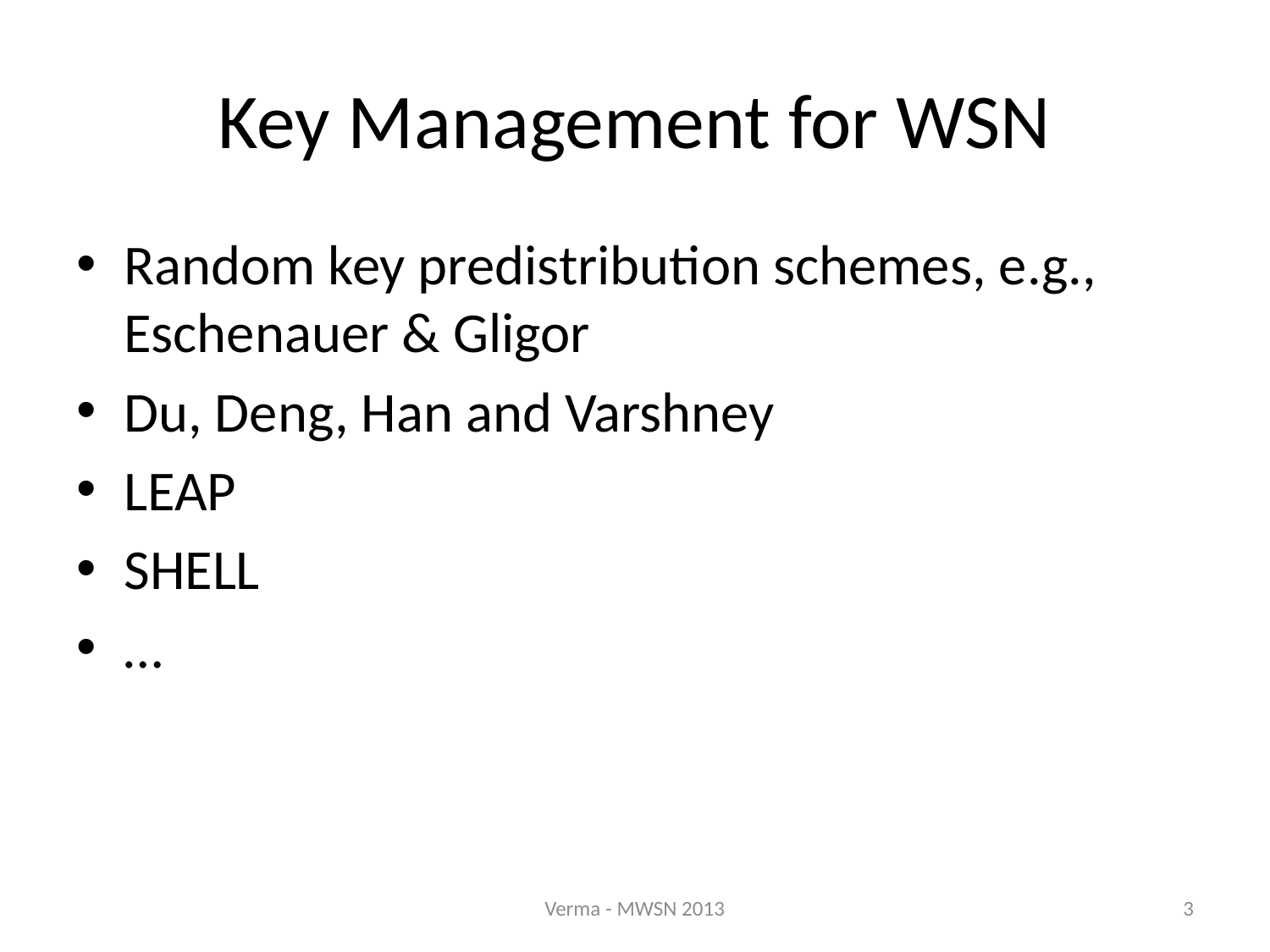

# Key Management for WSN
Random key predistribution schemes, e.g., Eschenauer & Gligor
Du, Deng, Han and Varshney
LEAP
SHELL
…

Verma - MWSN 2013
3